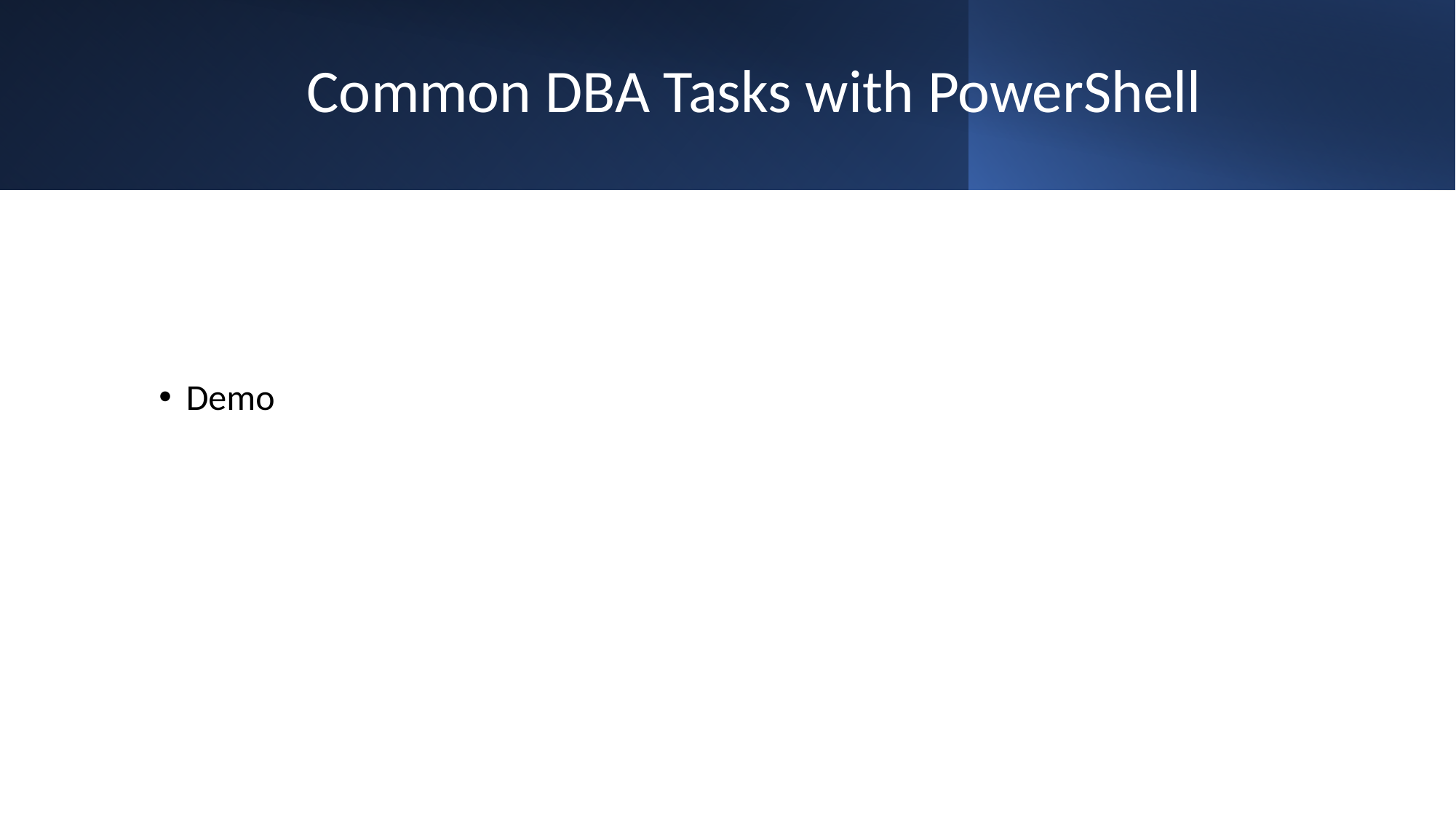

# Common DBA Tasks with PowerShell
Demo